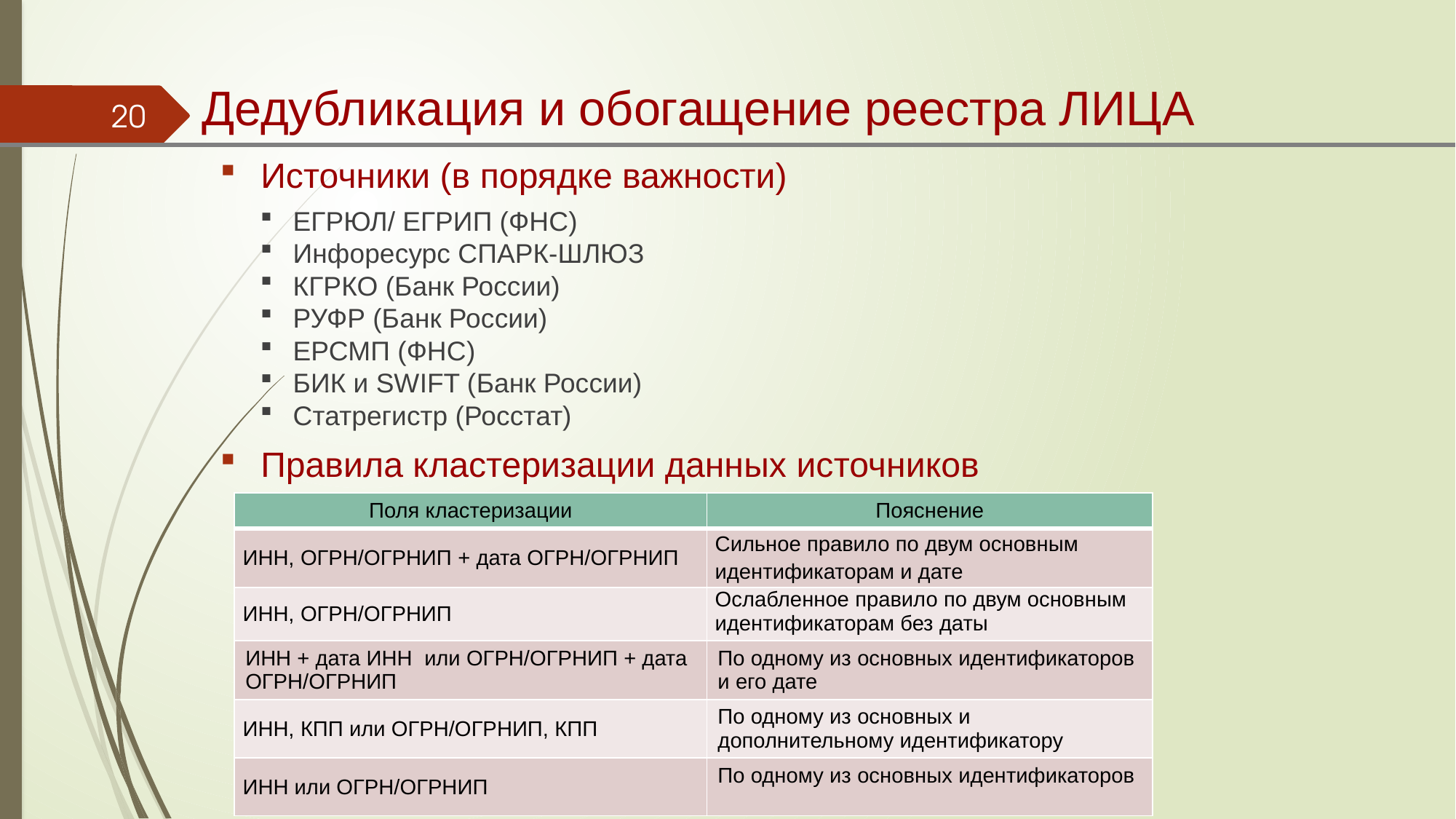

# Дедубликация и обогащение реестра ЛИЦА
20
Источники (в порядке важности)
ЕГРЮЛ/ ЕГРИП (ФНС)
Инфоресурс СПАРК-ШЛЮЗ
КГРКО (Банк России)
РУФР (Банк России)
ЕРСМП (ФНС)
БИК и SWIFT (Банк России)
Статрегистр (Росстат)
Правила кластеризации данных источников

| Поля кластеризации | Пояснение |
| --- | --- |
| ИНН, ОГРН/ОГРНИП + дата ОГРН/ОГРНИП | Сильное правило по двум основным идентификаторам и дате |
| ИНН, ОГРН/ОГРНИП | Ослабленное правило по двум основным идентификаторам без даты |
| ИНН + дата ИНН или ОГРН/ОГРНИП + дата ОГРН/ОГРНИП | По одному из основных идентификаторов и его дате |
| ИНН, КПП или ОГРН/ОГРНИП, КПП | По одному из основных и дополнительному идентификатору |
| ИНН или ОГРН/ОГРНИП | По одному из основных идентификаторов |